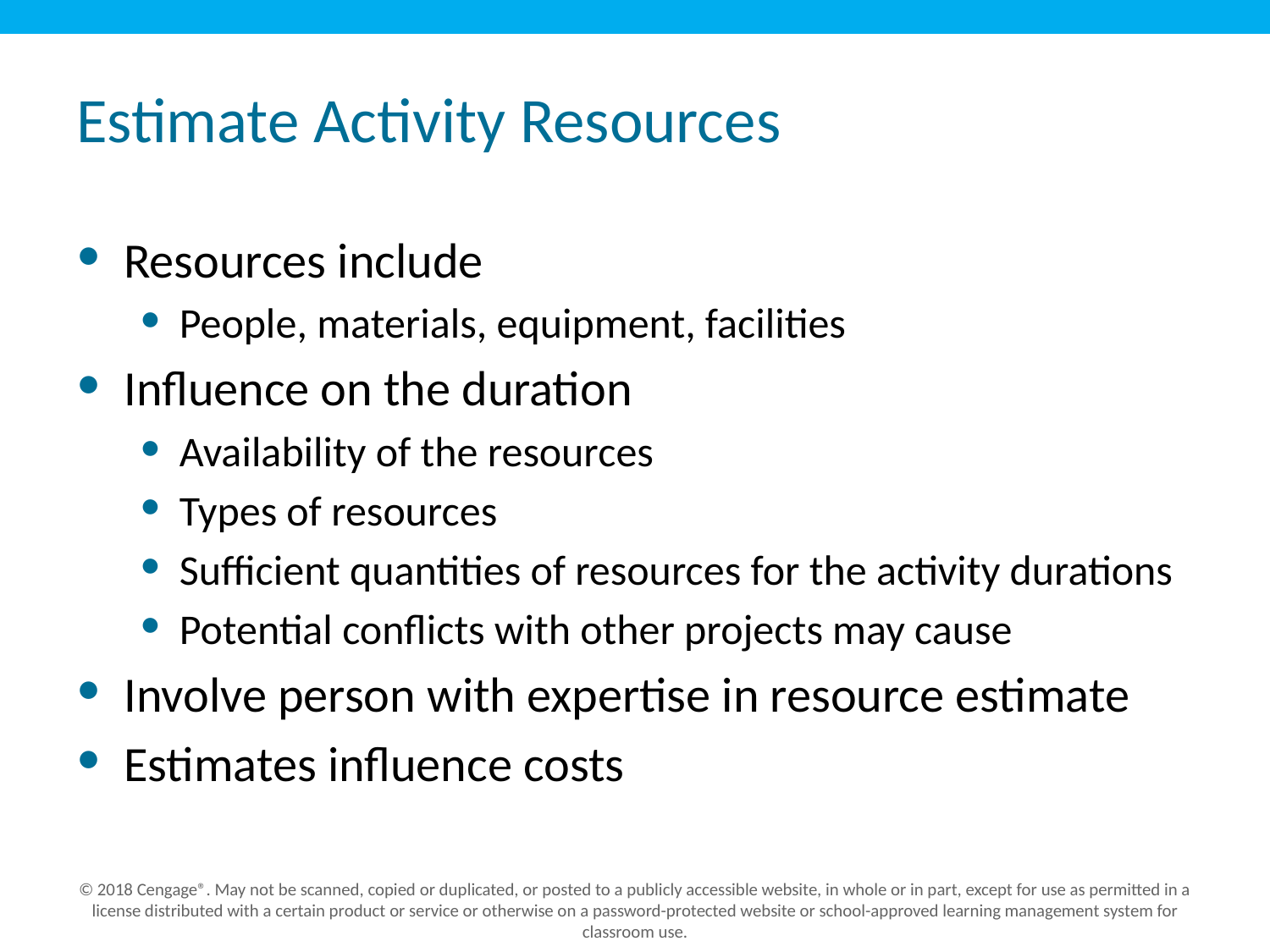

# Estimate Activity Resources
Resources include
People, materials, equipment, facilities
Influence on the duration
Availability of the resources
Types of resources
Sufficient quantities of resources for the activity durations
Potential conflicts with other projects may cause
Involve person with expertise in resource estimate
Estimates influence costs